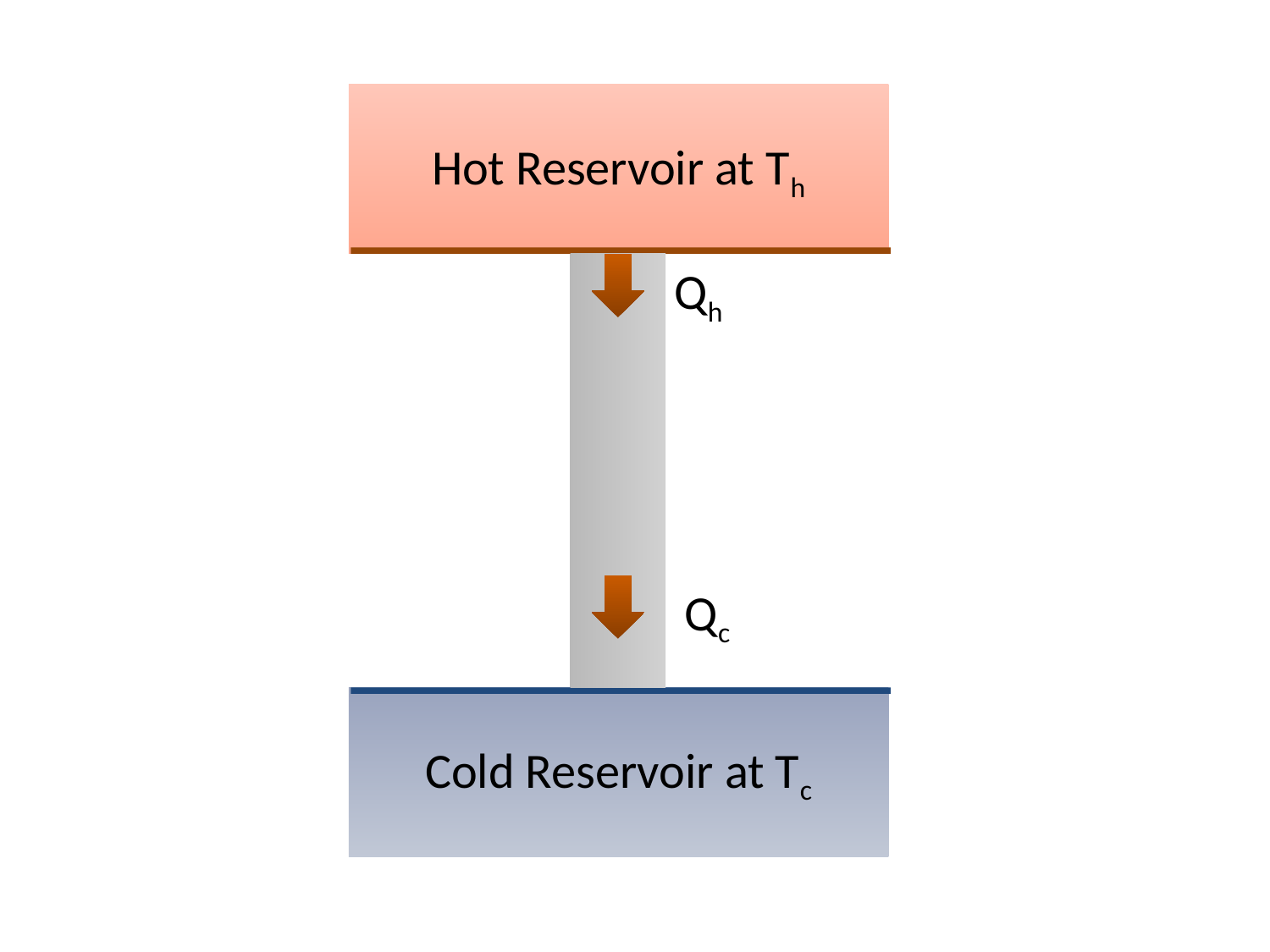

Hot Reservoir at Th

Qh

Qc
Cold Reservoir at Tc